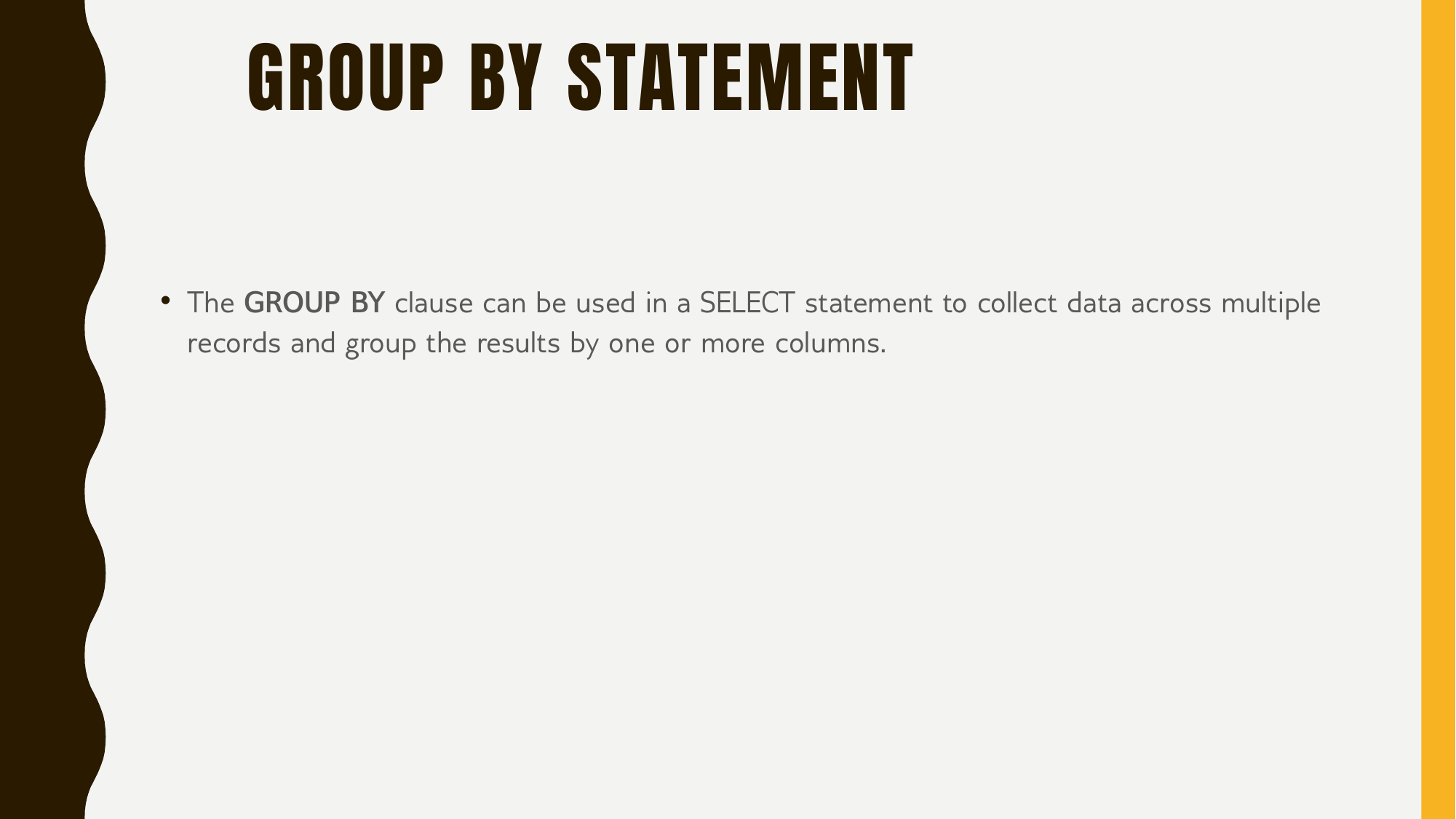

# GROUP BY Statement
The GROUP BY clause can be used in a SELECT statement to collect data across multiple records and group the results by one or more columns.